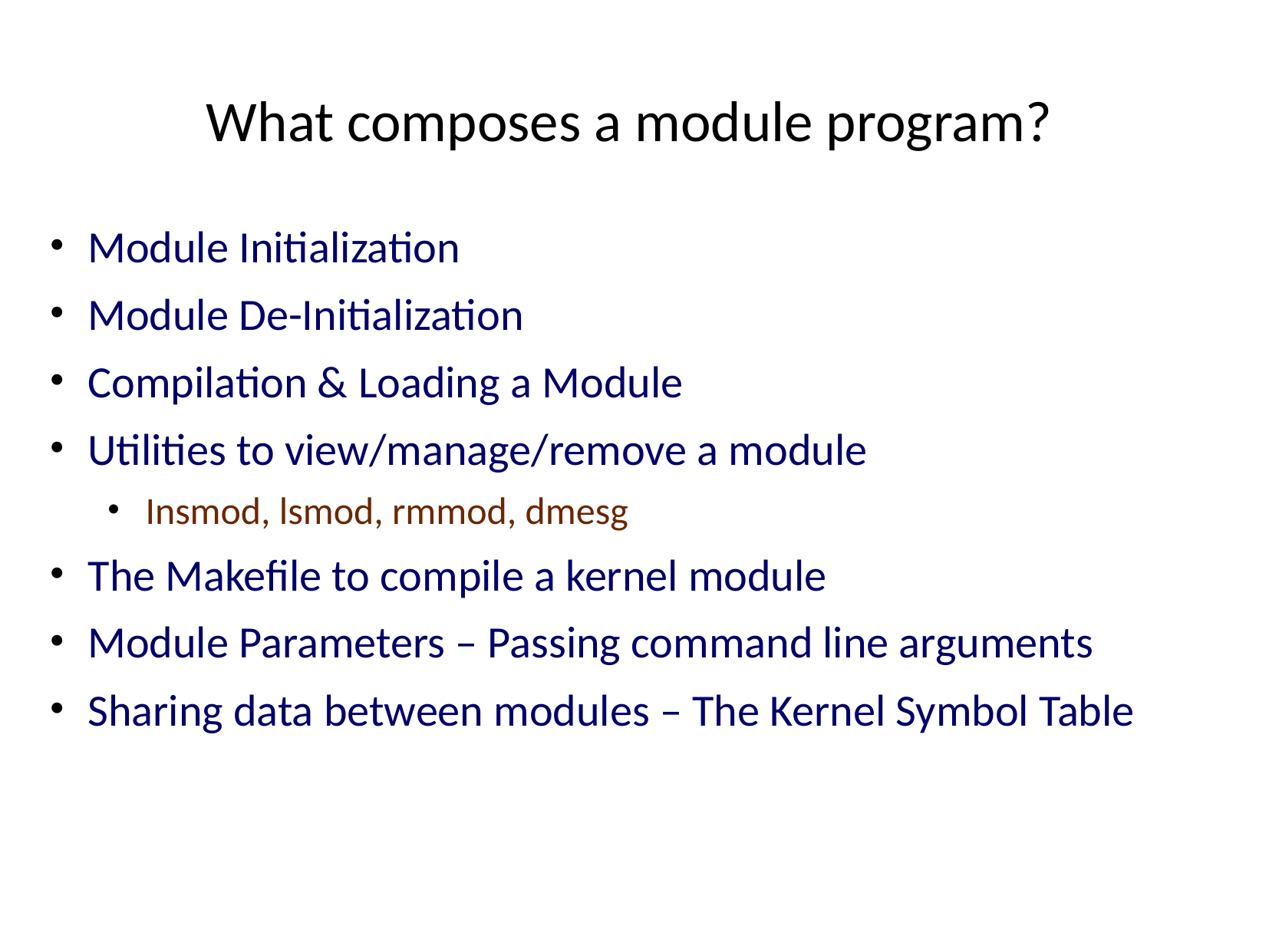

# What composes a module program?
Module Initialization
Module De-Initialization
Compilation & Loading a Module
Utilities to view/manage/remove a module
Insmod, lsmod, rmmod, dmesg
The Makefile to compile a kernel module
Module Parameters – Passing command line arguments
Sharing data between modules – The Kernel Symbol Table